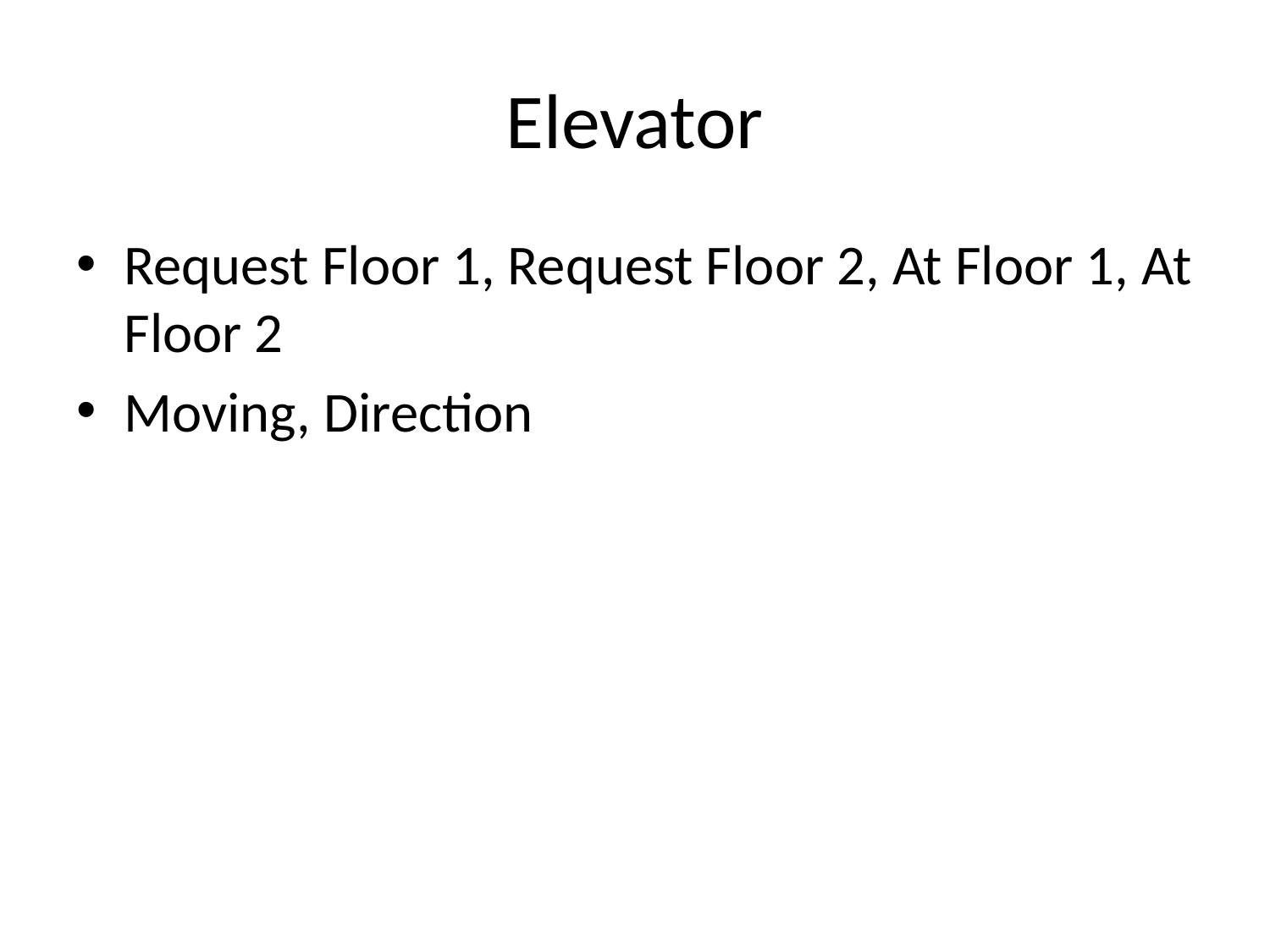

# Elevator
Request Floor 1, Request Floor 2, At Floor 1, At Floor 2
Moving, Direction